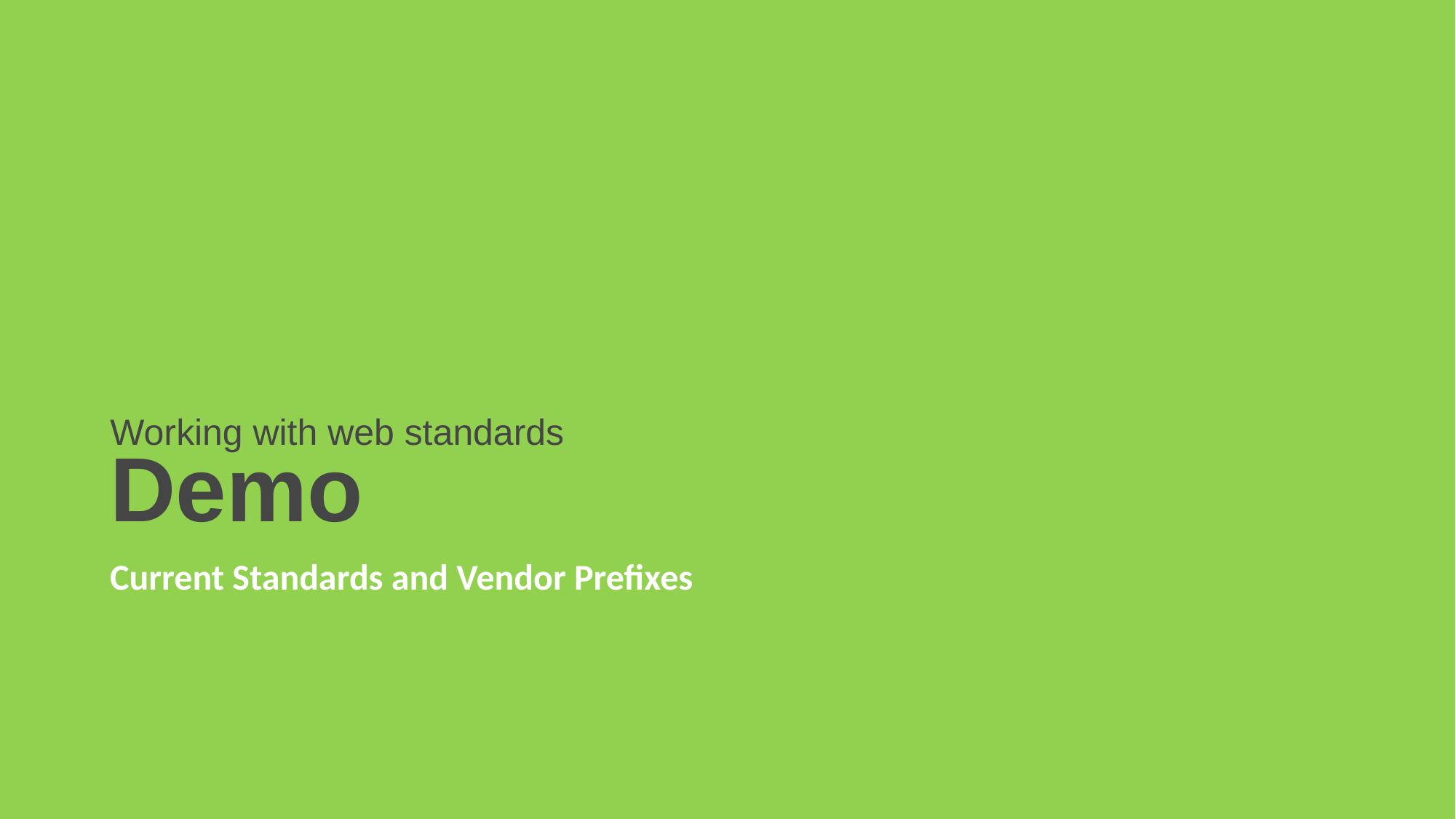

# Working with web standards Demo
Current Standards and Vendor Prefixes